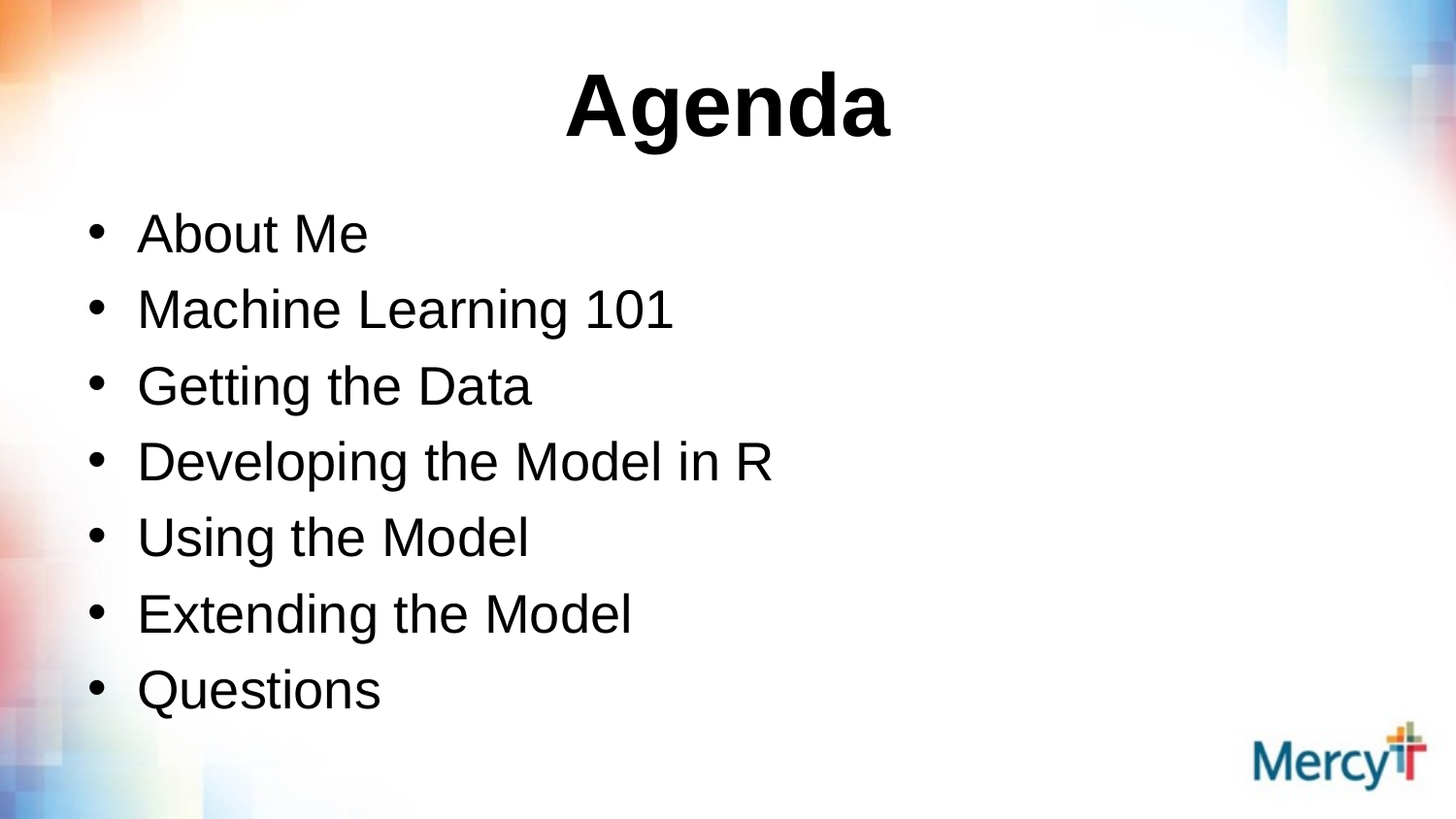

# Agenda
About Me
Machine Learning 101
Getting the Data
Developing the Model in R
Using the Model
Extending the Model
Questions